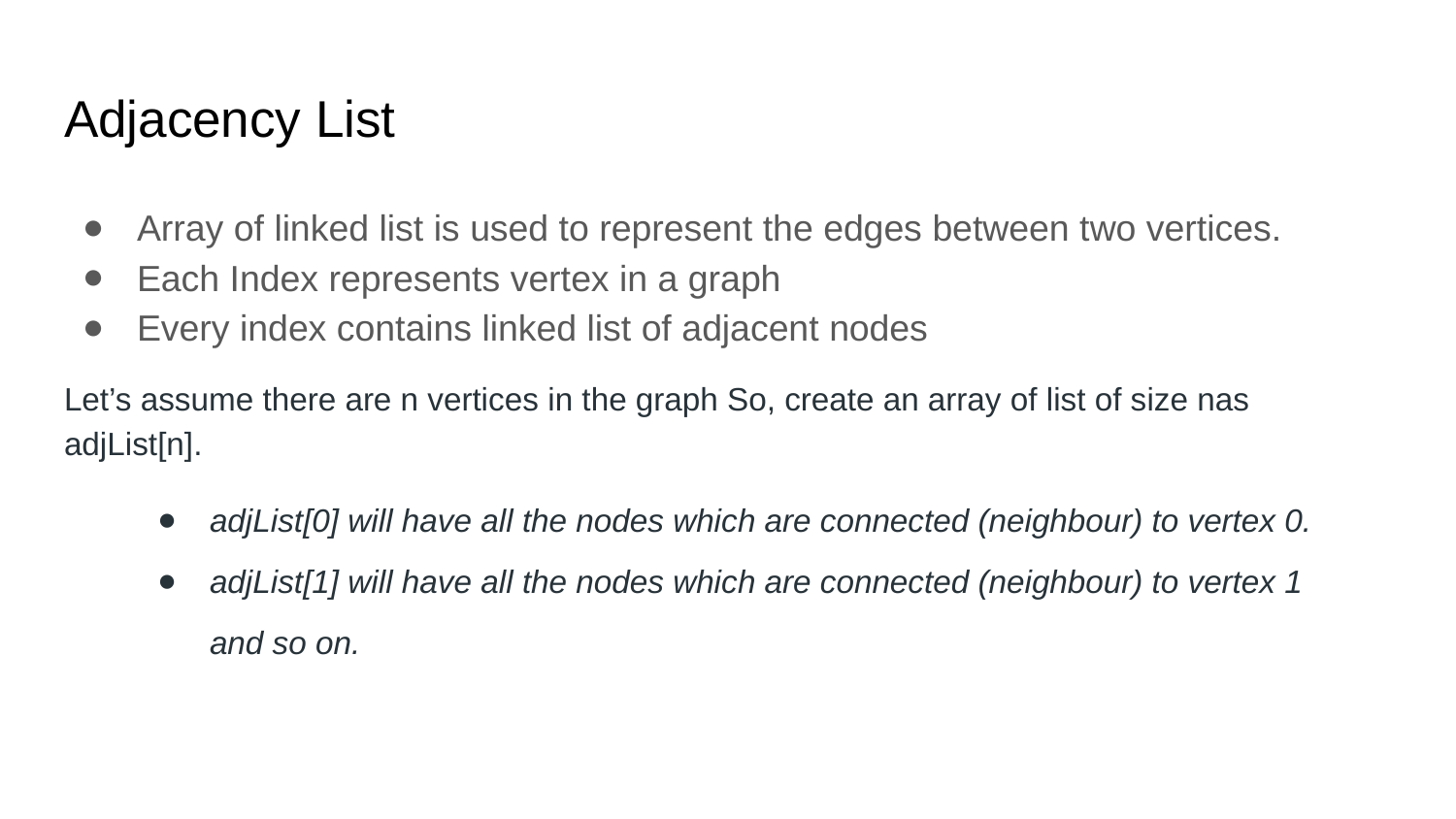

# Adjacency List
Array of linked list is used to represent the edges between two vertices.
Each Index represents vertex in a graph
Every index contains linked list of adjacent nodes
Let’s assume there are n vertices in the graph So, create an array of list of size nas adjList[n].
adjList[0] will have all the nodes which are connected (neighbour) to vertex 0.
adjList[1] will have all the nodes which are connected (neighbour) to vertex 1 and so on.